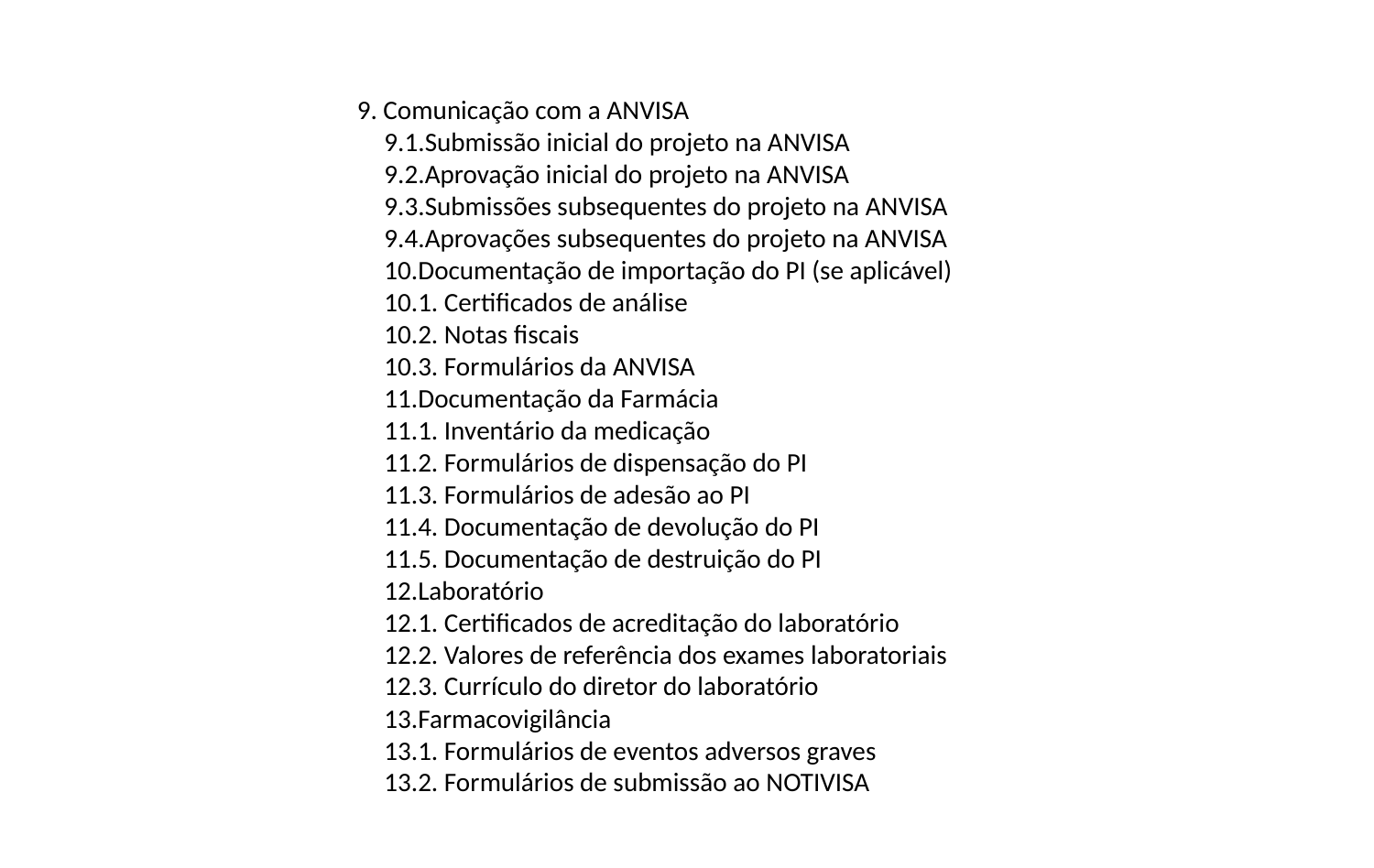

9. Comunicação com a ANVISA
9.1.Submissão inicial do projeto na ANVISA
9.2.Aprovação inicial do projeto na ANVISA
9.3.Submissões subsequentes do projeto na ANVISA
9.4.Aprovações subsequentes do projeto na ANVISA
10.Documentação de importação do PI (se aplicável)
10.1. Certificados de análise
10.2. Notas fiscais
10.3. Formulários da ANVISA
11.Documentação da Farmácia
11.1. Inventário da medicação
11.2. Formulários de dispensação do PI
11.3. Formulários de adesão ao PI
11.4. Documentação de devolução do PI
11.5. Documentação de destruição do PI
12.Laboratório
12.1. Certificados de acreditação do laboratório
12.2. Valores de referência dos exames laboratoriais
12.3. Currículo do diretor do laboratório
13.Farmacovigilância
13.1. Formulários de eventos adversos graves
13.2. Formulários de submissão ao NOTIVISA